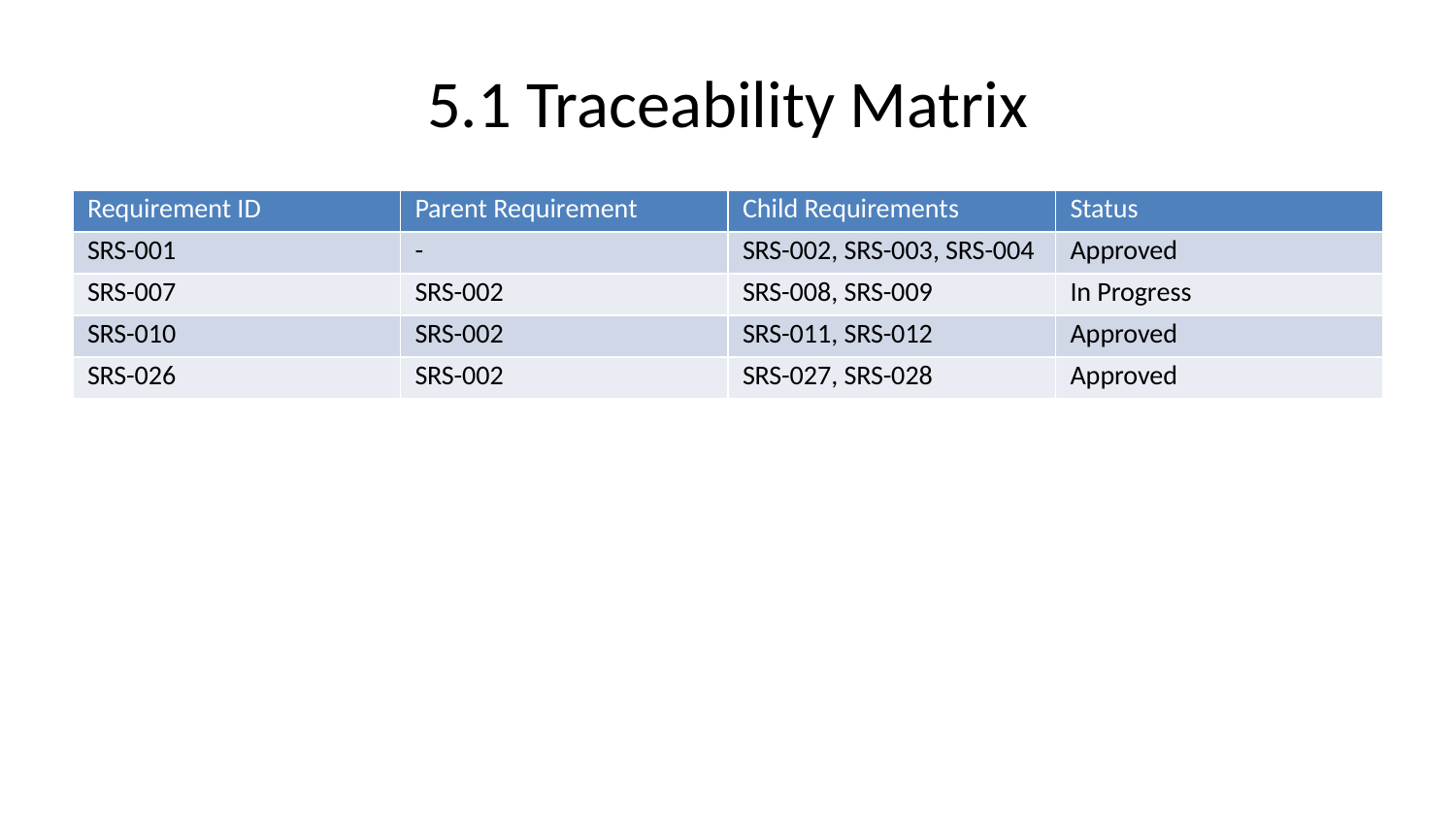

# 5.1 Traceability Matrix
| Requirement ID | Parent Requirement | Child Requirements | Status |
| --- | --- | --- | --- |
| SRS-001 | - | SRS-002, SRS-003, SRS-004 | Approved |
| SRS-007 | SRS-002 | SRS-008, SRS-009 | In Progress |
| SRS-010 | SRS-002 | SRS-011, SRS-012 | Approved |
| SRS-026 | SRS-002 | SRS-027, SRS-028 | Approved |